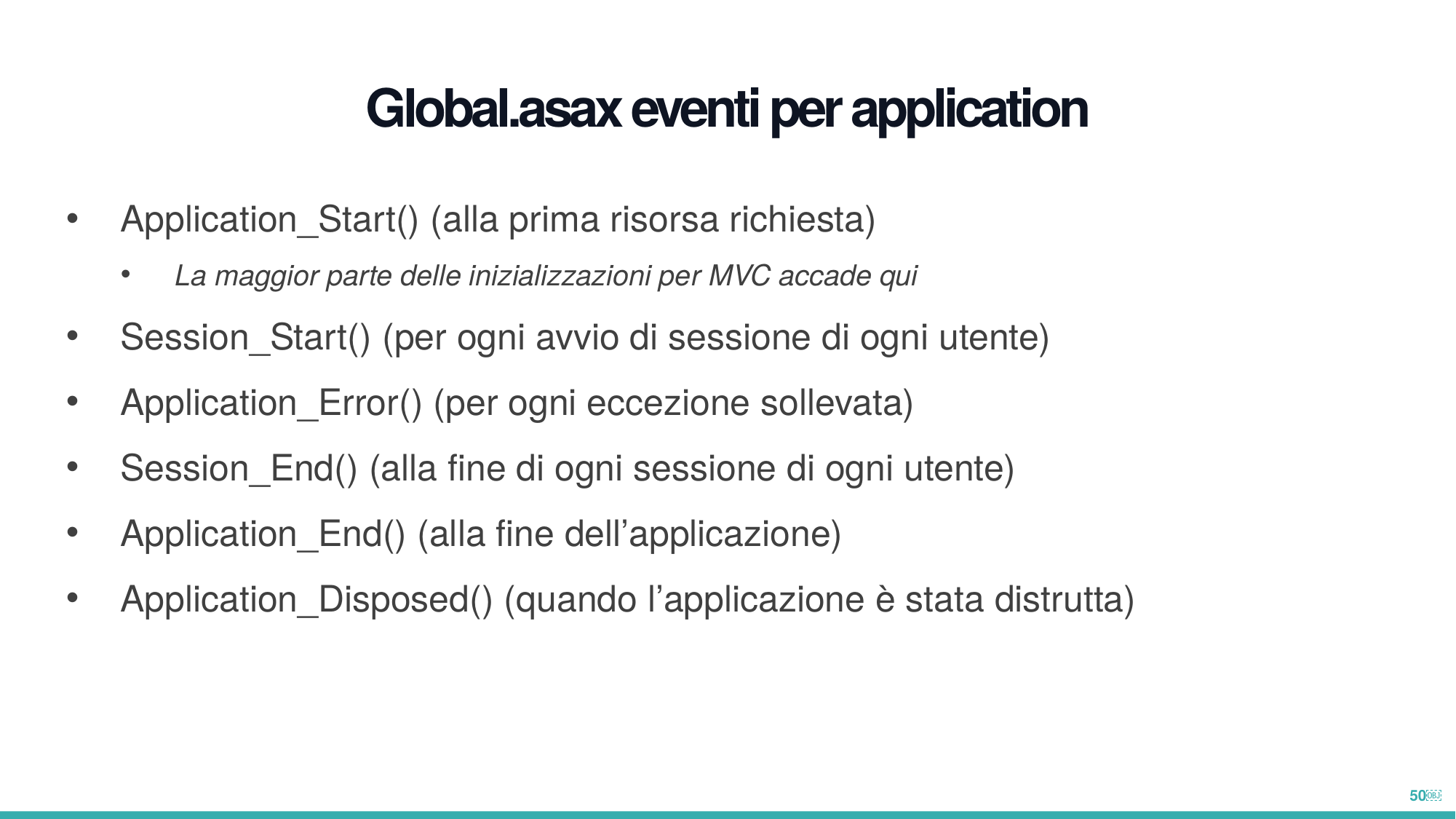

Global.asax eventi per application
Application_Start() (alla prima risorsa richiesta)
La maggior parte delle inizializzazioni per MVC accade qui
Session_Start() (per ogni avvio di sessione di ogni utente)
Application_Error() (per ogni eccezione sollevata)
Session_End() (alla fine di ogni sessione di ogni utente)
Application_End() (alla fine dell’applicazione)
Application_Disposed() (quando l’applicazione è stata distrutta)